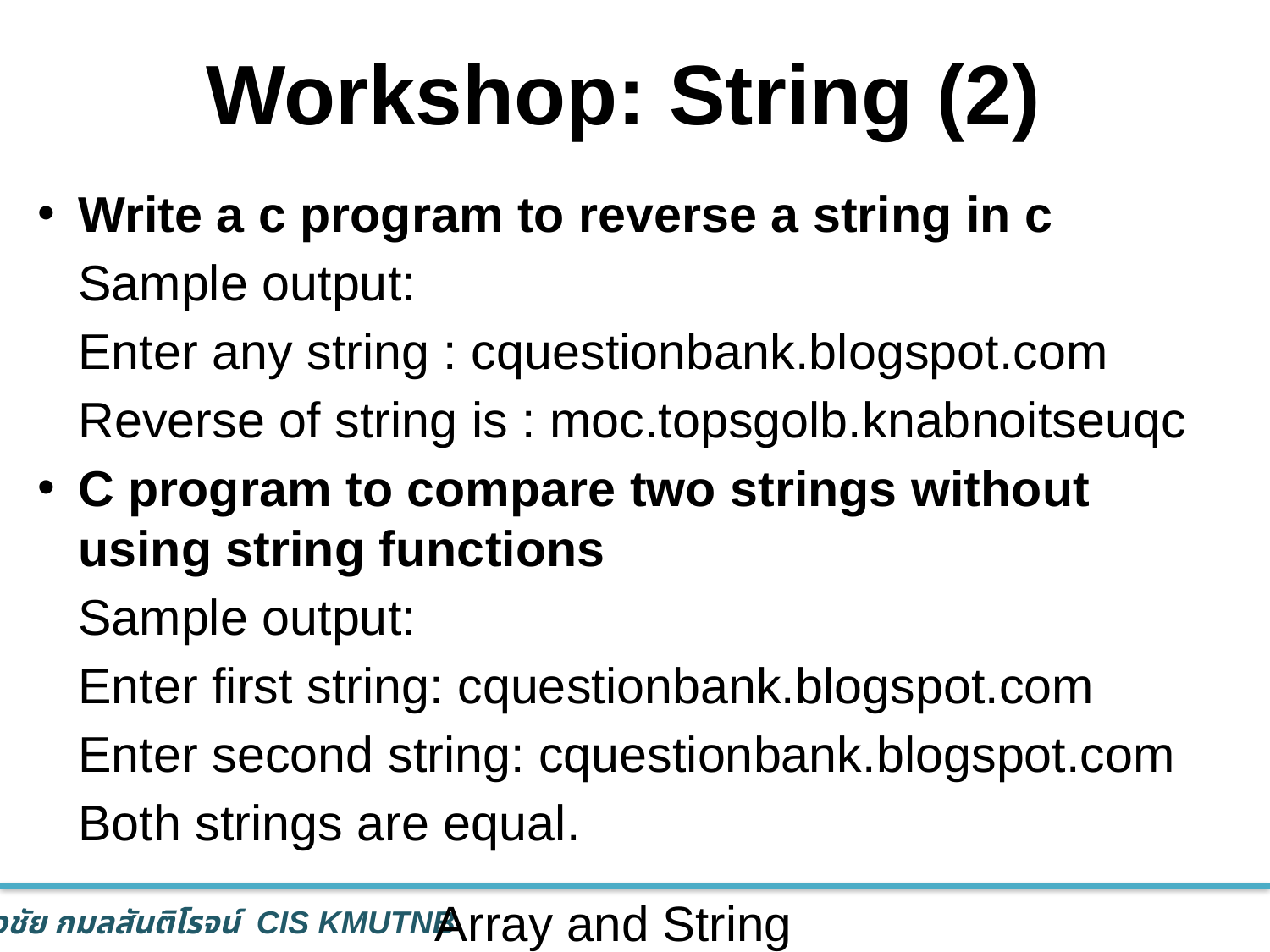

# Workshop: String (2)
Write a c program to reverse a string in c
		Sample output:
			Enter any string : cquestionbank.blogspot.com
			Reverse of string is : moc.topsgolb.knabnoitseuqc
C program to compare two strings without using string functions
		Sample output:
			Enter first string: cquestionbank.blogspot.com
			Enter second string: cquestionbank.blogspot.com
			Both strings are equal.

Array and String
38